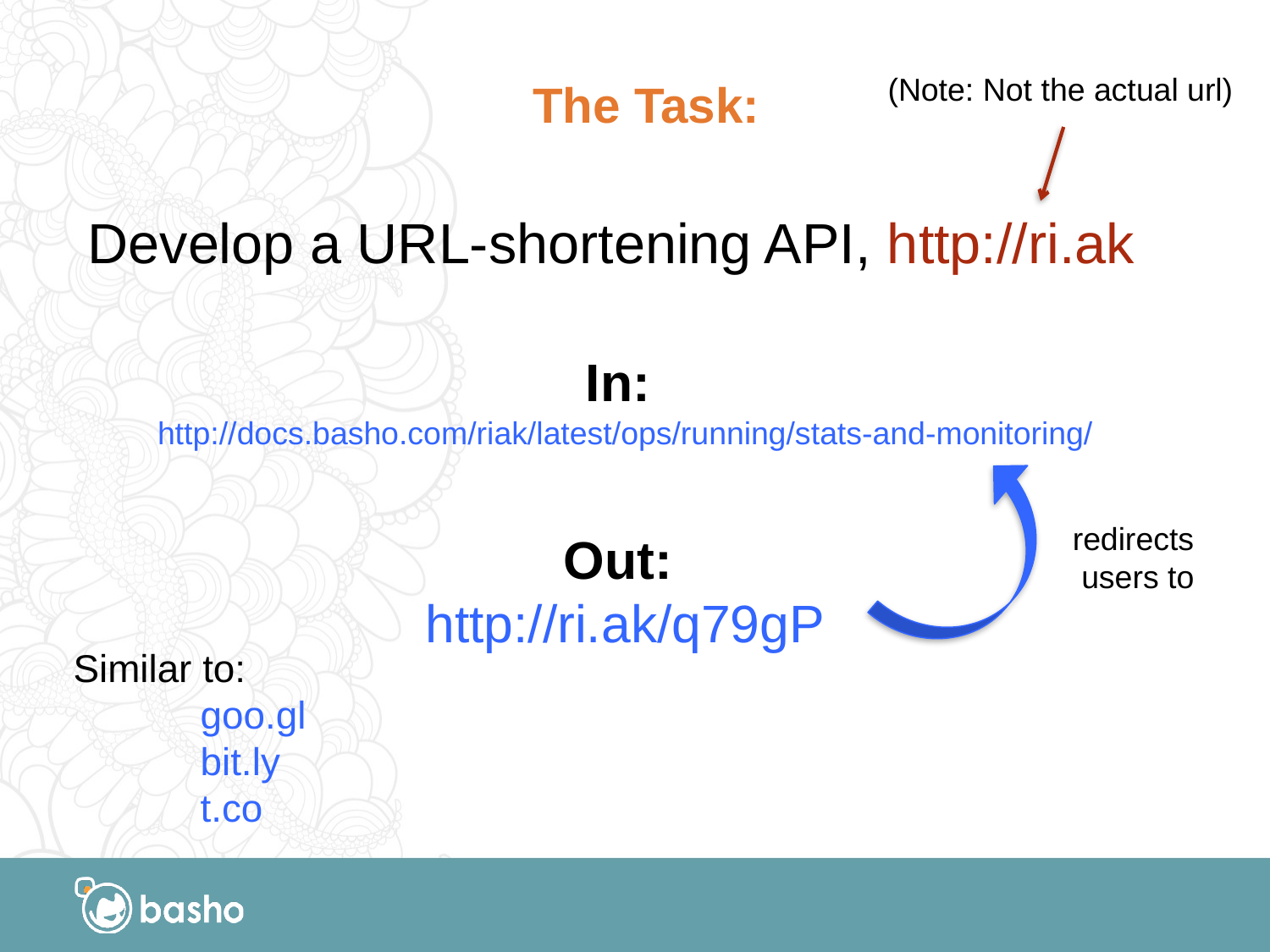

# The Task:
(Note: Not the actual url)
Develop a URL-shortening API, http://ri.ak

In:
http://docs.basho.com/riak/latest/ops/running/stats-and-monitoring/

Out:
http://ri.ak/q79gP

redirects
users to
Similar to:
	goo.gl
	bit.ly
	t.co